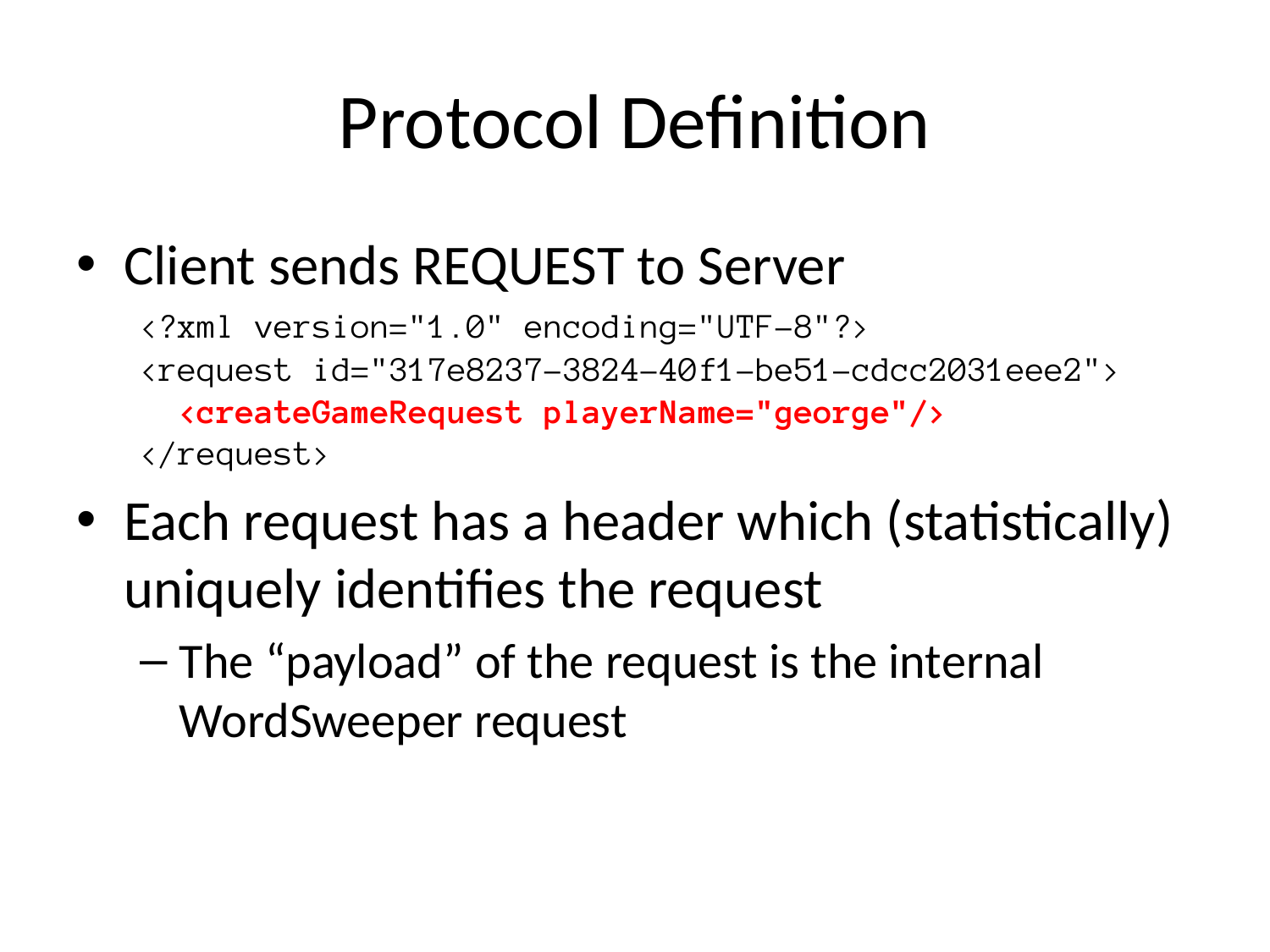

# Protocol Definition
Client sends REQUEST to Server
<?xml version="1.0" encoding="UTF-8"?>
<request id="317e8237-3824-40f1-be51-cdcc2031eee2">
  <createGameRequest playerName="george"/>
</request>
Each request has a header which (statistically) uniquely identifies the request
The “payload” of the request is the internal WordSweeper request